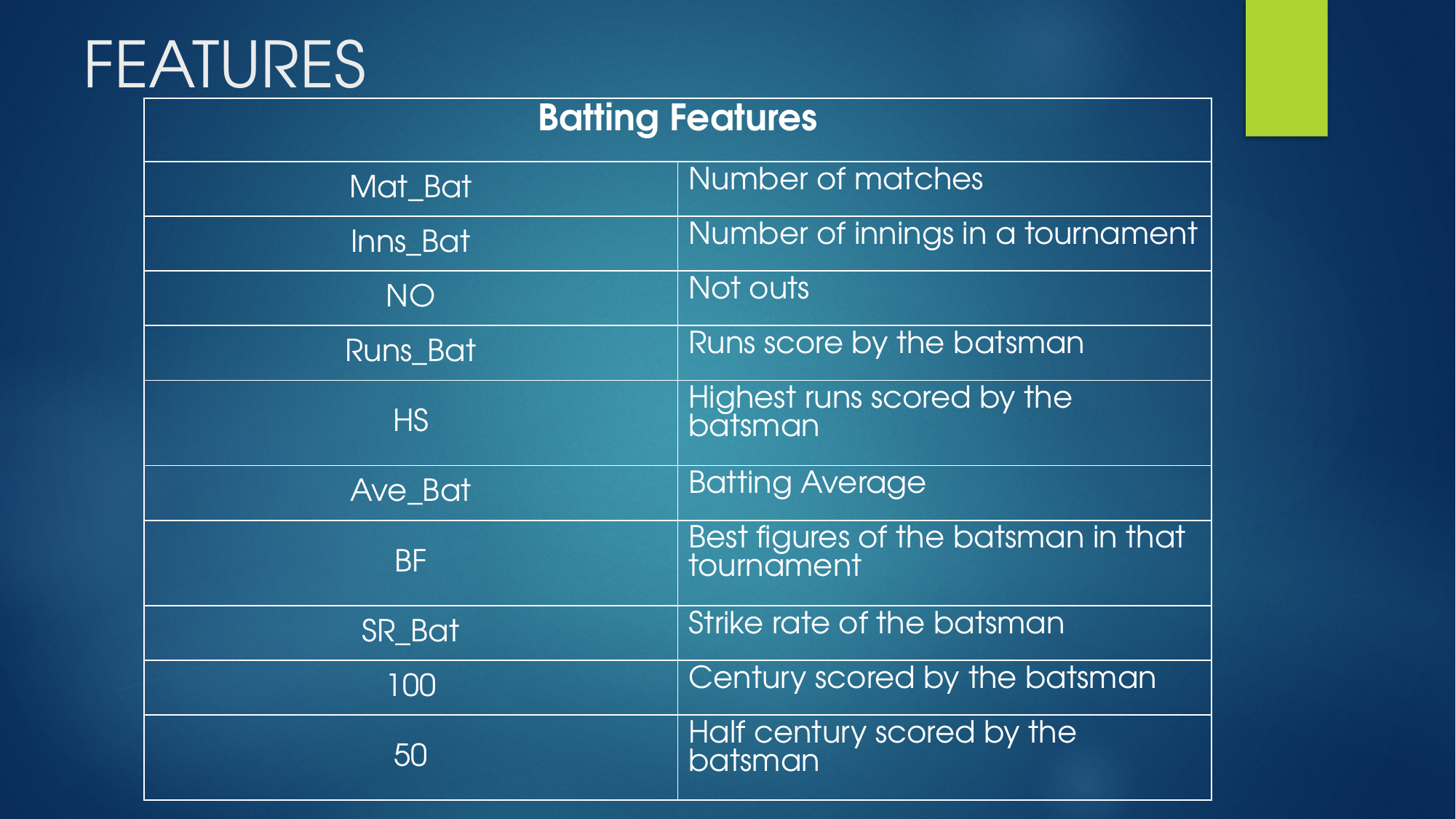

# FEATURES
| Batting Features |  |
| --- | --- |
| Mat\_Bat | Number of matches |
| Inns\_Bat | Number of innings in a tournament |
| NO | Not outs |
| Runs\_Bat | Runs score by the batsman |
| HS | Highest runs scored by the batsman |
| Ave\_Bat | Batting Average |
| BF | Best figures of the batsman in that tournament |
| SR\_Bat | Strike rate of the batsman |
| 100 | Century scored by the batsman |
| 50 | Half century scored by the batsman |